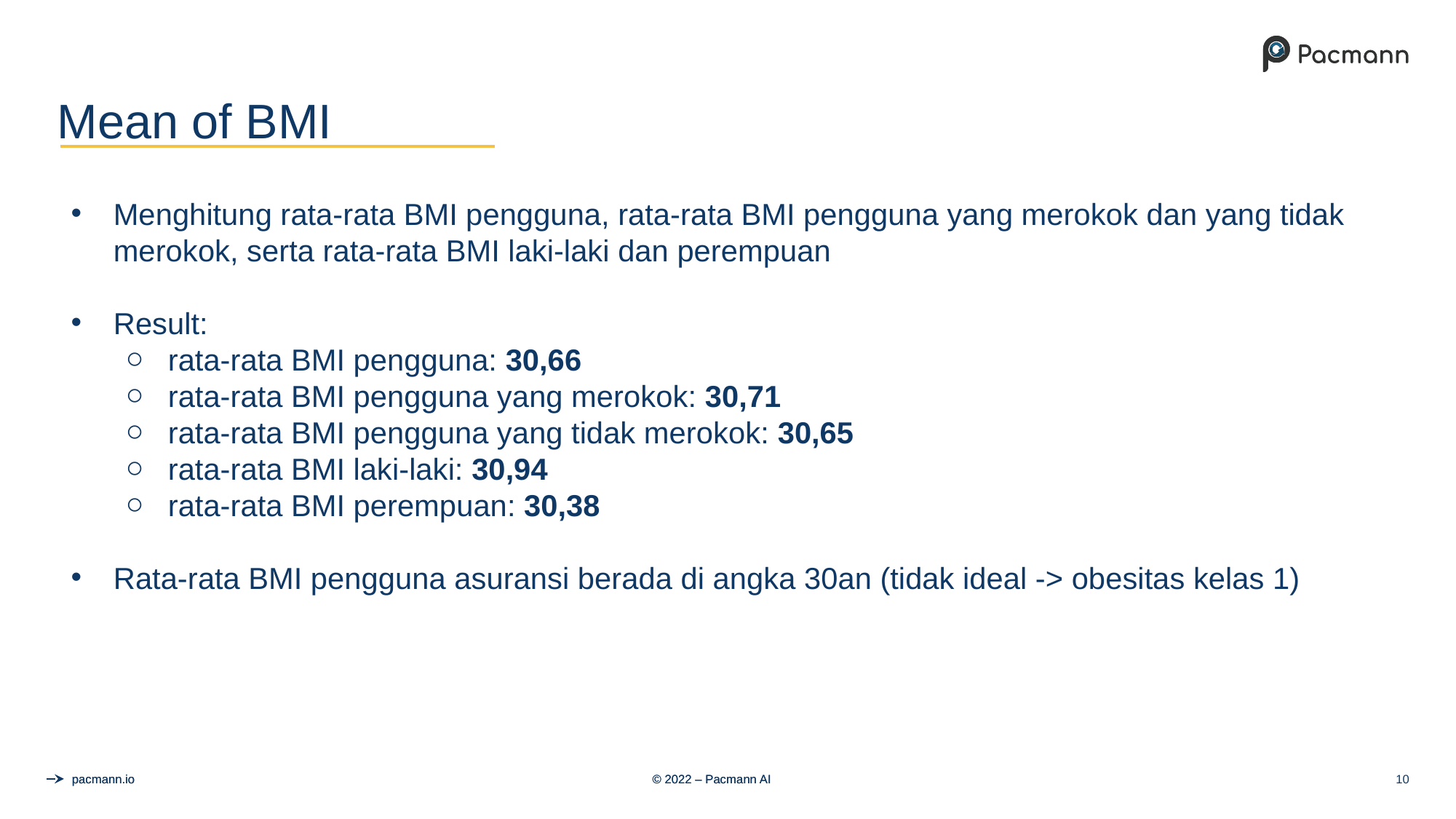

# Mean of BMI
Menghitung rata-rata BMI pengguna, rata-rata BMI pengguna yang merokok dan yang tidak merokok, serta rata-rata BMI laki-laki dan perempuan

Result:
rata-rata BMI pengguna: 30,66
rata-rata BMI pengguna yang merokok: 30,71
rata-rata BMI pengguna yang tidak merokok: 30,65
rata-rata BMI laki-laki: 30,94
rata-rata BMI perempuan: 30,38

Rata-rata BMI pengguna asuransi berada di angka 30an (tidak ideal -> obesitas kelas 1)